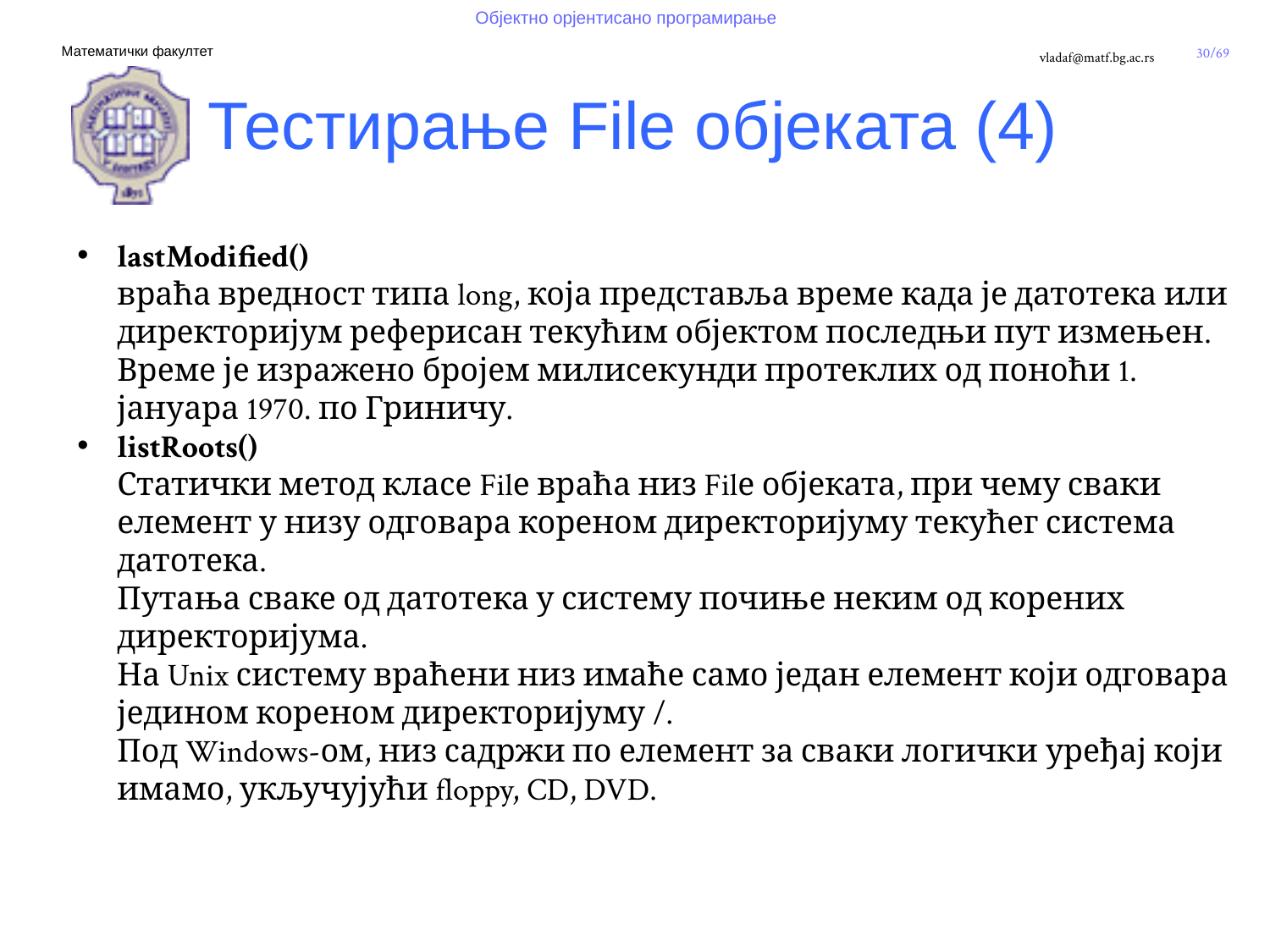

Тестирање File објеката (4)

lastModified()
враћа вредност типа long, која представља време када је датотека или директоријум реферисан текућим објектом последњи пут измењен. Време је изражено бројем милисекунди протеклих од поноћи 1. јануара 1970. по Гриничу.
listRoots()
Статички метод класе Filе враћа низ Filе објеката, при чему сваки елемент у низу одговара кореном директоријуму текућег система датотека.
Путања сваке од датотека у систему почиње неким од корених директоријума.
На Unix систему враћени низ имаће само један елемент који одговара једином кореном директоријуму /.
Под Windows-ом, низ садржи по елемент за сваки логички уређај који имамо, укључујући floppy, CD, DVD.